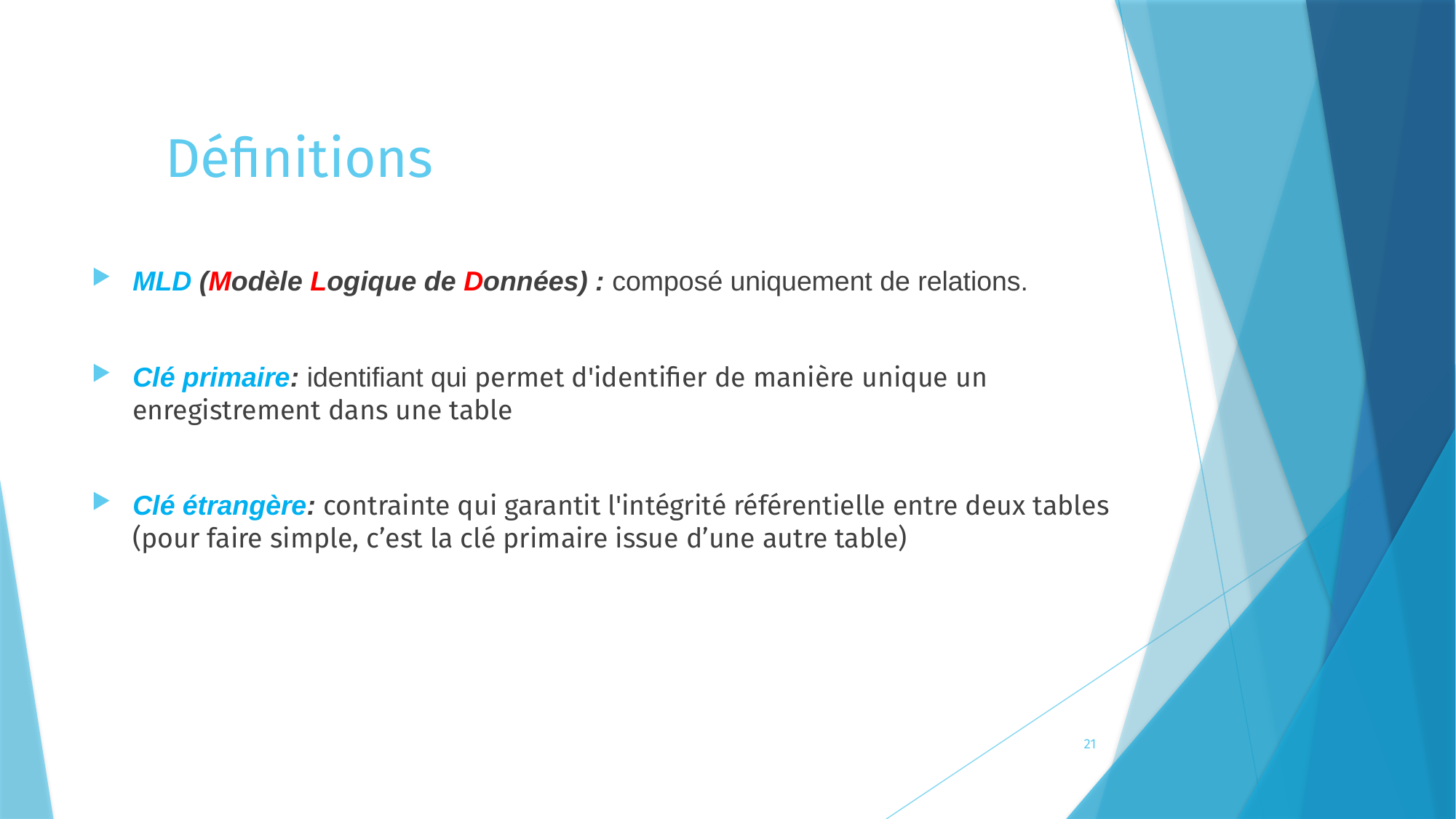

# Définitions
MLD (Modèle Logique de Données) : composé uniquement de relations.

Clé primaire: identifiant qui permet d'identifier de manière unique un enregistrement dans une table

Clé étrangère: contrainte qui garantit l'intégrité référentielle entre deux tables (pour faire simple, c’est la clé primaire issue d’une autre table)

21